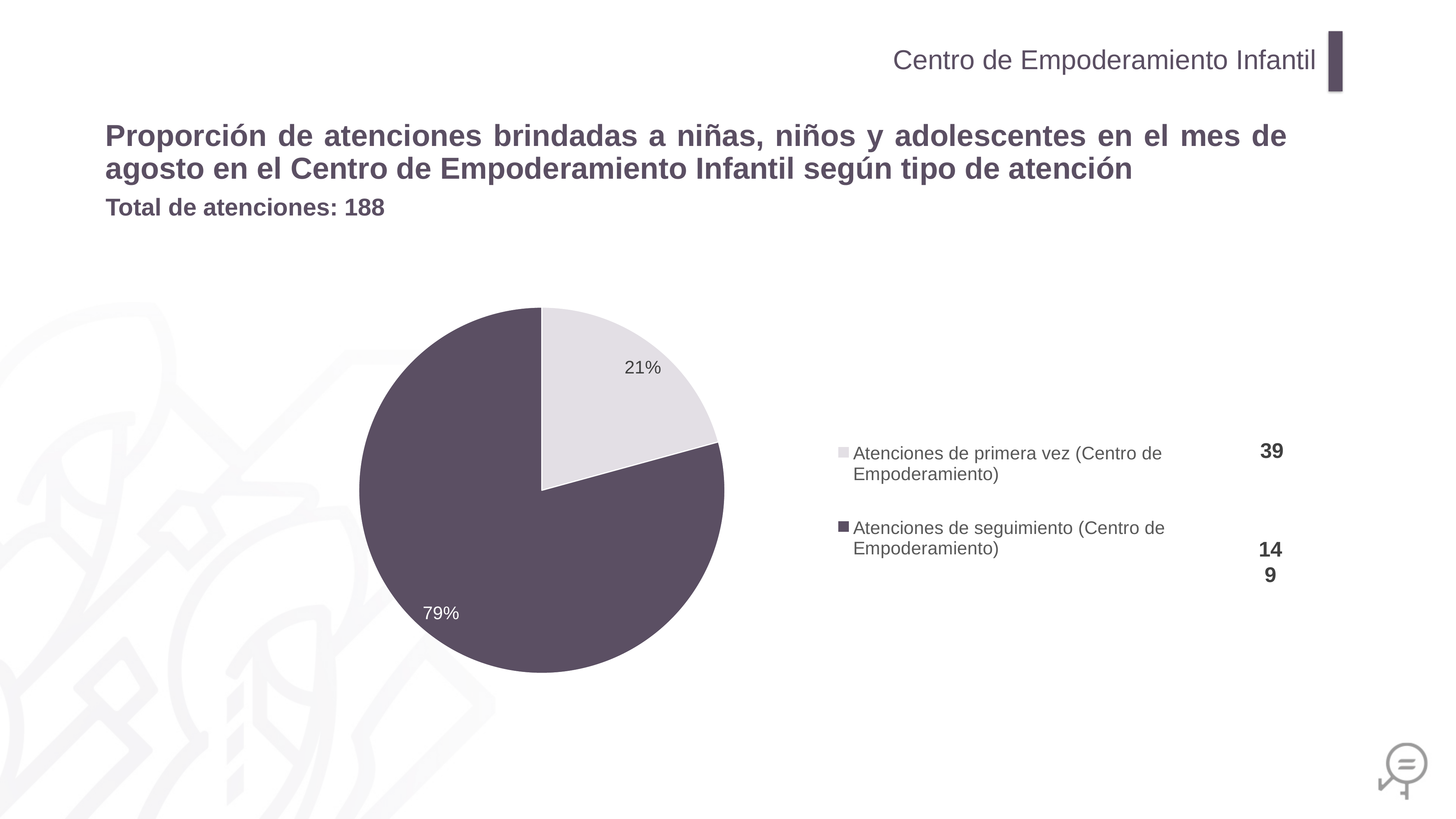

Centro de Empoderamiento Infantil
Proporción de atenciones brindadas a niñas, niños y adolescentes en el mes de agosto en el Centro de Empoderamiento Infantil según tipo de atención
Total de atenciones: 188

### Chart

| Category |  |
|---|---|
| Atenciones de primera vez (Centro de Empoderamiento) | 39.0 |
| Atenciones de seguimiento (Centro de Empoderamiento) | 149.0 |
39
149